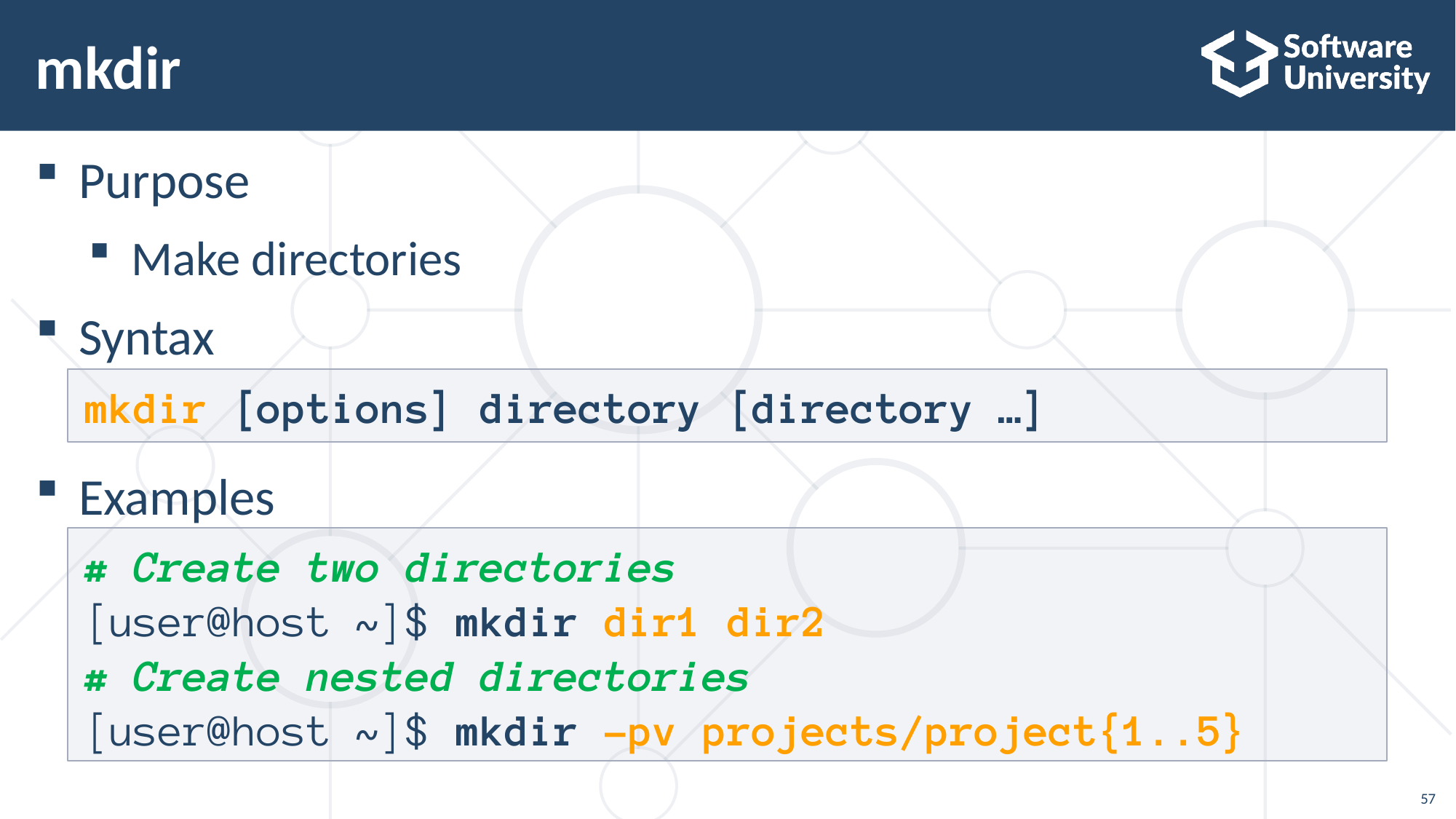

# mkdir
Purpose
Make directories
Syntax

Examples

mkdir [options] directory [directory …]
# Create two directories
[user@host ~]$ mkdir dir1 dir2
# Create nested directories
[user@host ~]$ mkdir -pv projects/project{1..5}
57